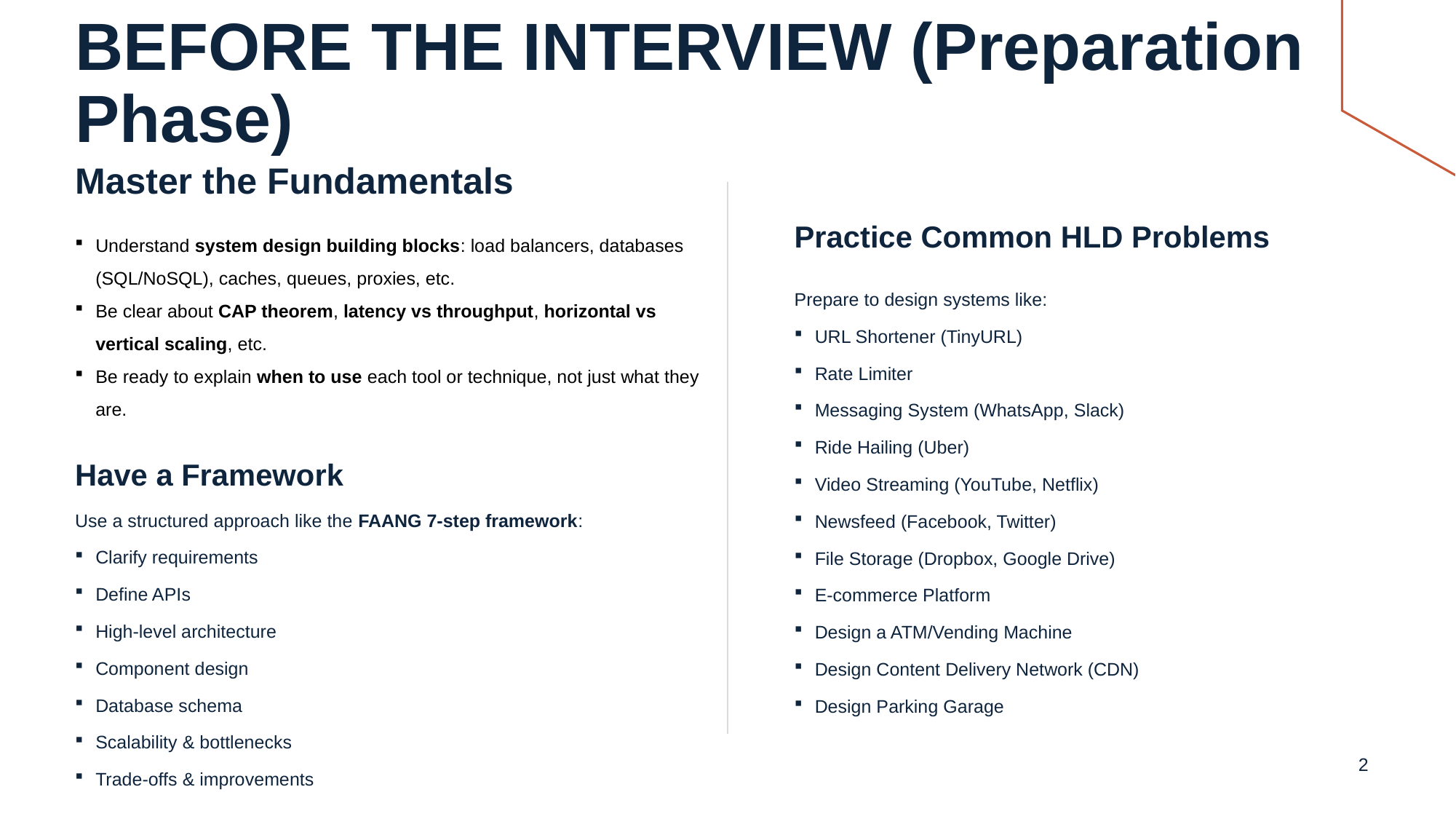

# BEFORE THE INTERVIEW (Preparation Phase)
Master the Fundamentals

Understand system design building blocks: load balancers, databases (SQL/NoSQL), caches, queues, proxies, etc.
Be clear about CAP theorem, latency vs throughput, horizontal vs vertical scaling, etc.
Be ready to explain when to use each tool or technique, not just what they are.

Have a Framework

Use a structured approach like the FAANG 7-step framework:
Clarify requirements
Define APIs
High-level architecture
Component design
Database schema
Scalability & bottlenecks
Trade-offs & improvements

Practice Common HLD Problems

Prepare to design systems like:
URL Shortener (TinyURL)
Rate Limiter
Messaging System (WhatsApp, Slack)
Ride Hailing (Uber)
Video Streaming (YouTube, Netflix)
Newsfeed (Facebook, Twitter)
File Storage (Dropbox, Google Drive)
E-commerce Platform
Design a ATM/Vending Machine
Design Content Delivery Network (CDN)
Design Parking Garage

2